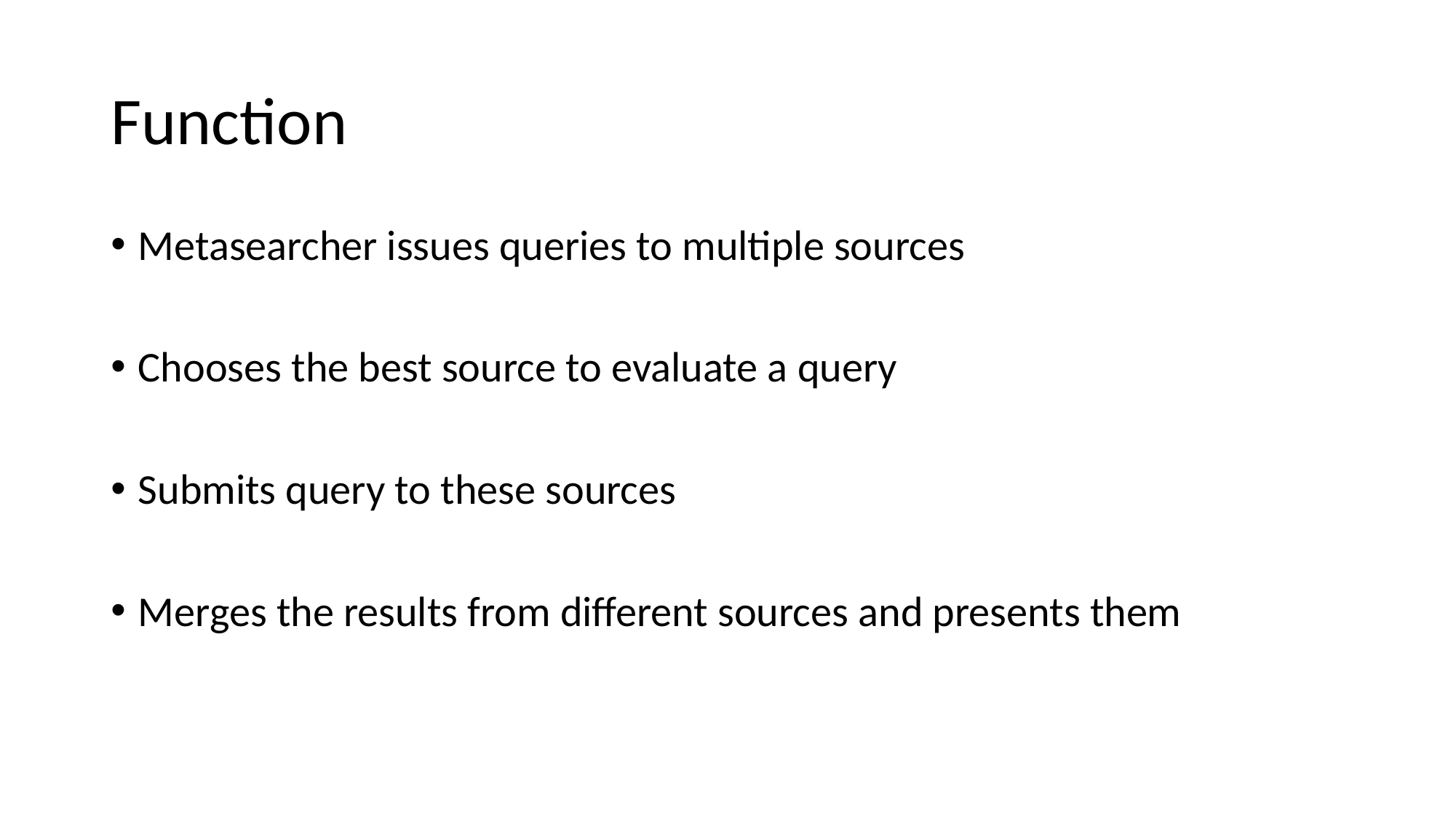

# Function
Metasearcher issues queries to multiple sources

Chooses the best source to evaluate a query

Submits query to these sources

Merges the results from different sources and presents them